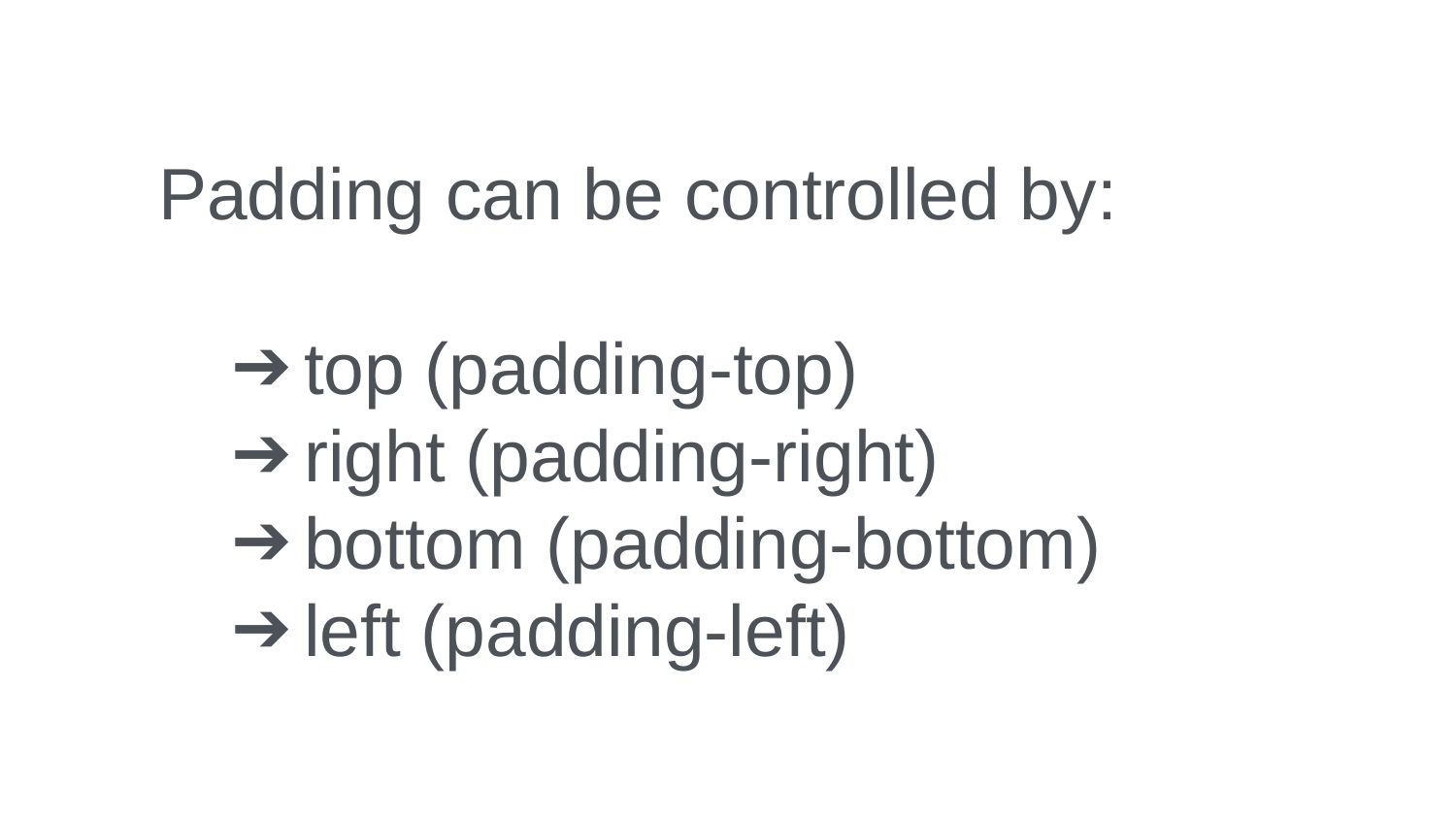

Padding can be controlled by:

top (padding-top)
right (padding-right)
bottom (padding-bottom)
left (padding-left)